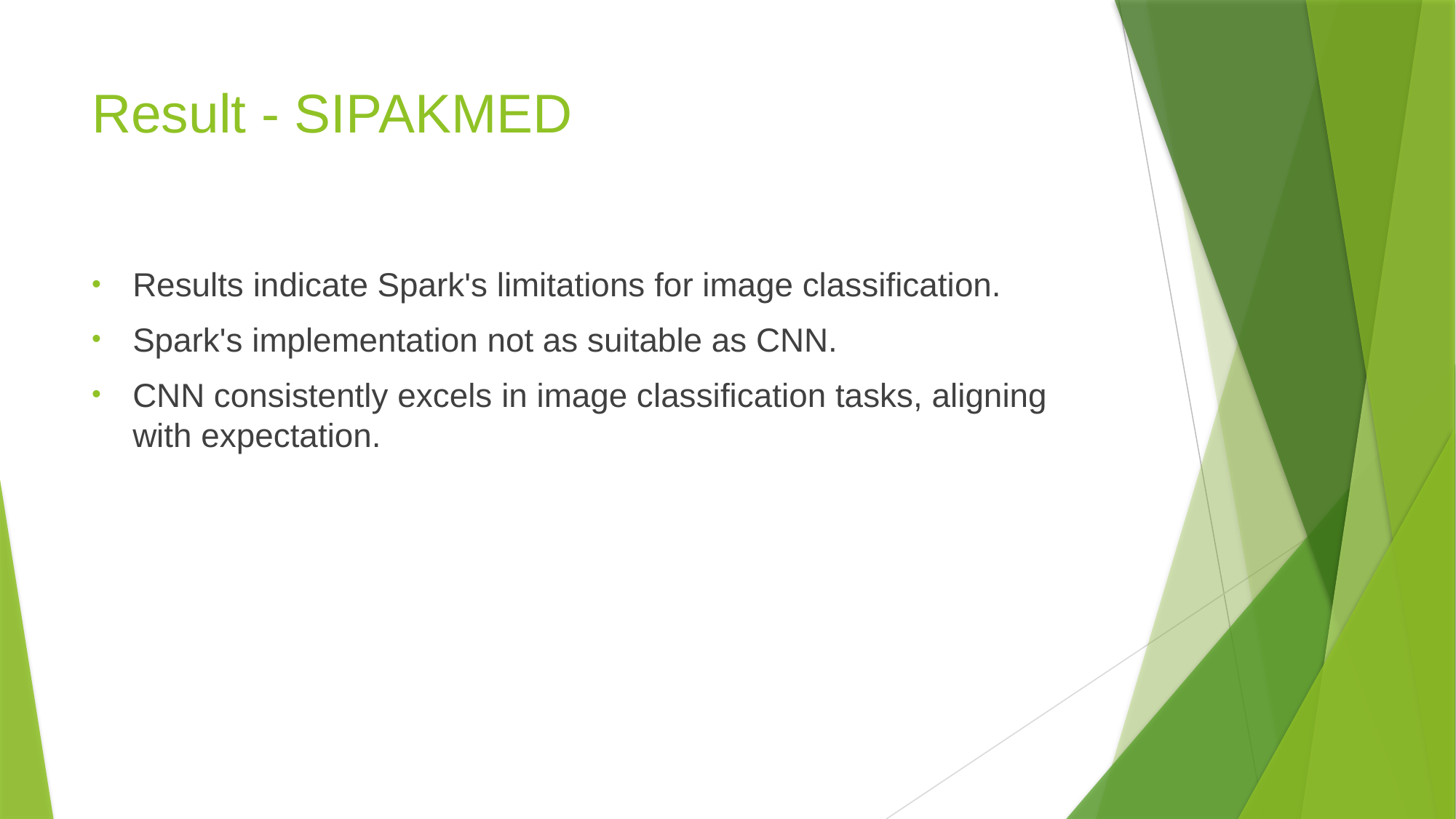

# Result - SIPAKMED
Results indicate Spark's limitations for image classification.
Spark's implementation not as suitable as CNN.
CNN consistently excels in image classification tasks, aligning with expectation.